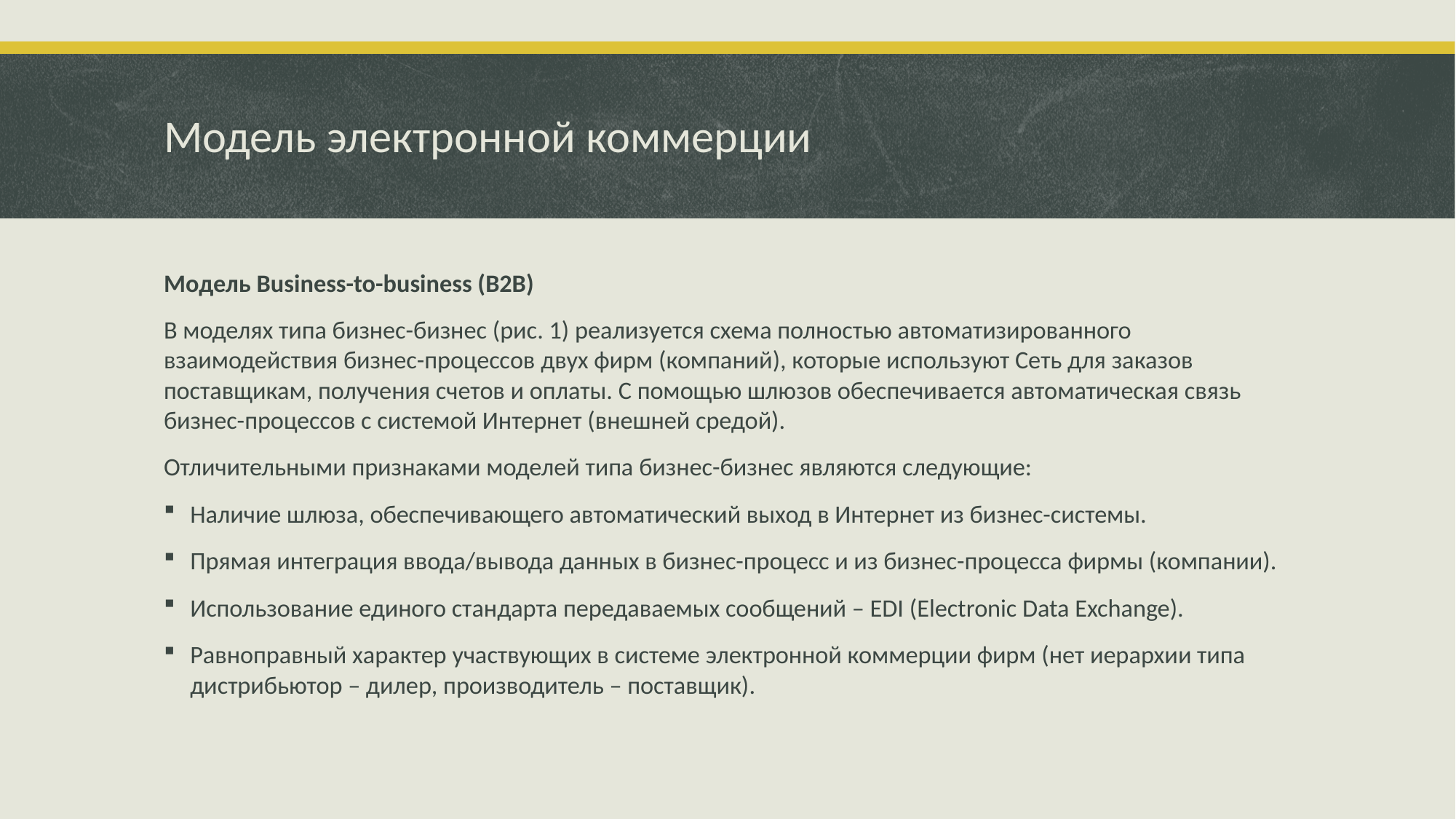

# Модель электронной коммерции
Модель Business-to-business (B2B)
В моделях типа бизнес-бизнес (рис. 1) реализуется схема полностью автоматизированного взаимодействия бизнес-процессов двух фирм (компаний), которые используют Сеть для заказов поставщикам, получения счетов и оплаты. С помощью шлюзов обеспечивается автоматическая связь бизнес-процессов с системой Интернет (внешней средой).
Отличительными признаками моделей типа бизнес-бизнес являются следующие:
Наличие шлюза, обеспечивающего автоматический выход в Интернет из бизнес-системы.
Прямая интеграция ввода/вывода данных в бизнес-процесс и из бизнес-процесса фирмы (компании).
Использование единого стандарта передаваемых сообщений – EDI (Electronic Data Exchange).
Равноправный характер участвующих в системе электронной коммерции фирм (нет иерархии типа дистрибьютор – дилер, производитель – поставщик).